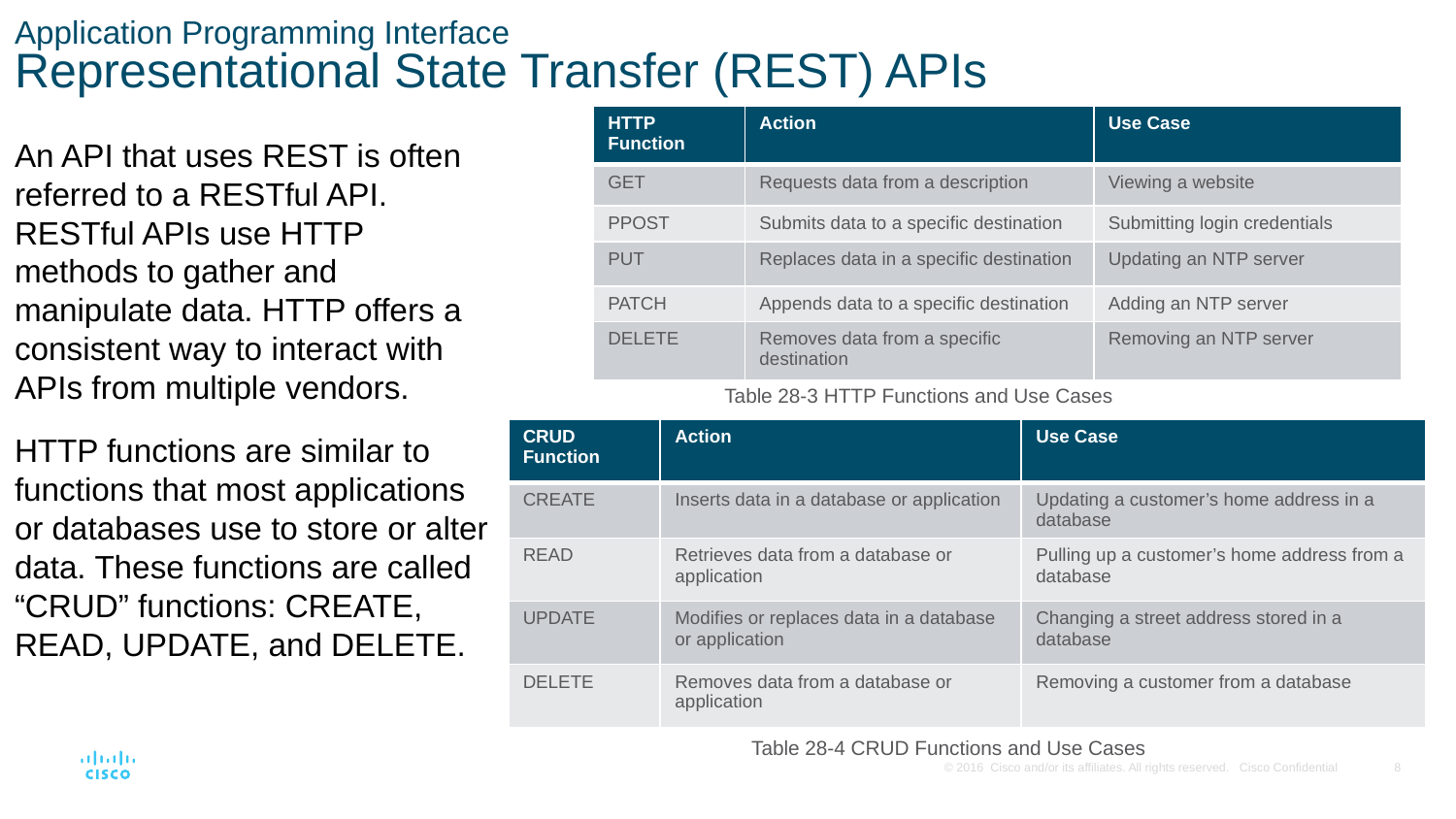

# Application Programming Interface Representational State Transfer (REST) APIs
| HTTP Function | Action | Use Case |
| --- | --- | --- |
| GET | Requests data from a description | Viewing a website |
| PPOST | Submits data to a specific destination | Submitting login credentials |
| PUT | Replaces data in a specific destination | Updating an NTP server |
| PATCH | Appends data to a specific destination | Adding an NTP server |
| DELETE | Removes data from a specific destination | Removing an NTP server |
An API that uses REST is often referred to a RESTful API. RESTful APIs use HTTP methods to gather and manipulate data. HTTP offers a consistent way to interact with APIs from multiple vendors.
HTTP functions are similar to functions that most applications or databases use to store or alter data. These functions are called “CRUD” functions: CREATE, READ, UPDATE, and DELETE.
Table 28-3 HTTP Functions and Use Cases
| CRUD Function | Action | Use Case |
| --- | --- | --- |
| CREATE | Inserts data in a database or application | Updating a customer’s home address in a database |
| READ | Retrieves data from a database or application | Pulling up a customer’s home address from a database |
| UPDATE | Modifies or replaces data in a database or application | Changing a street address stored in a database |
| DELETE | Removes data from a database or application | Removing a customer from a database |
Table 28-4 CRUD Functions and Use Cases